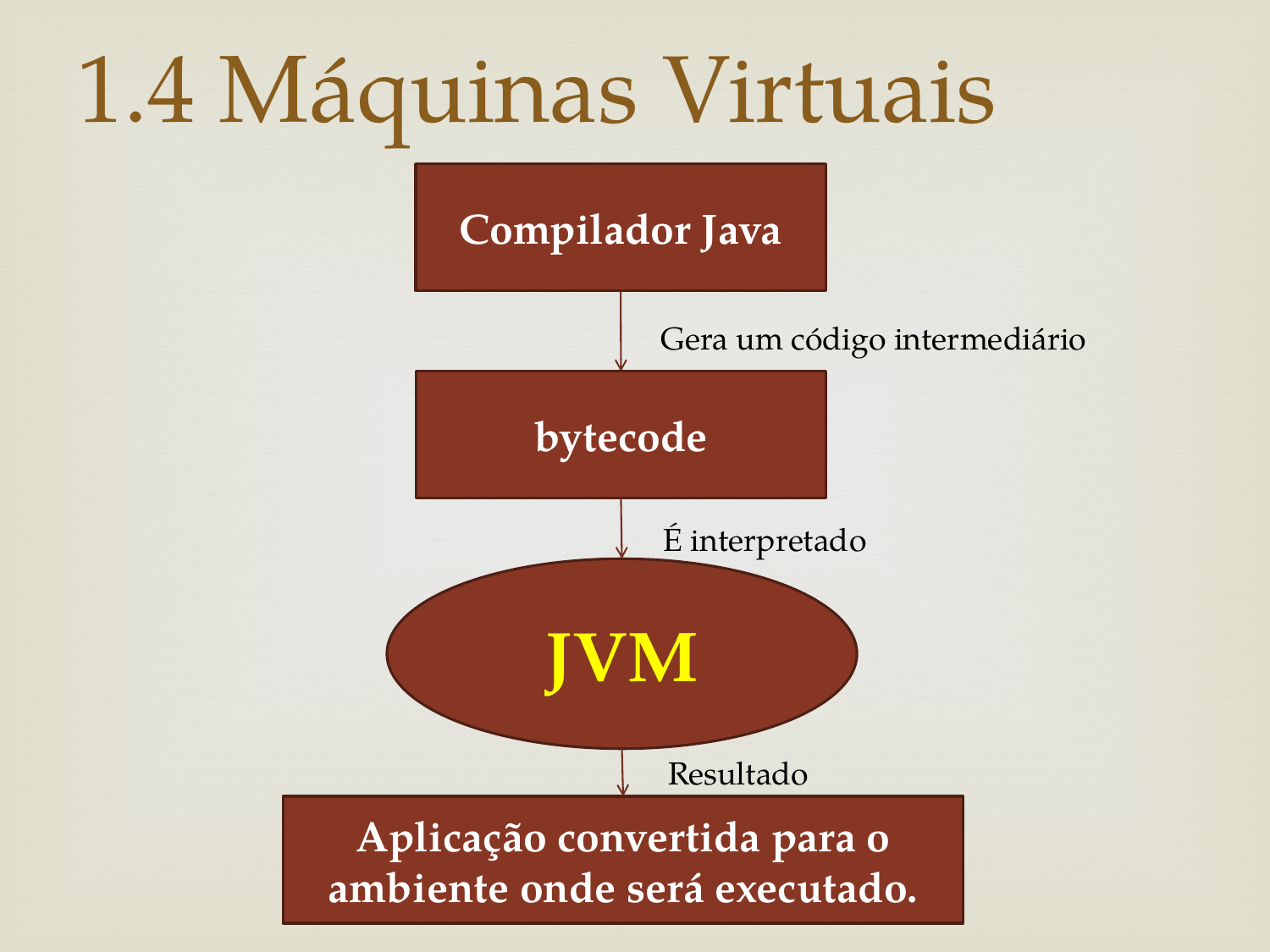

# 1.4 Máquinas Virtuais
Compilador Java
Gera um código intermediário
bytecode
É interpretado
JVM
Resultado
Aplicação convertida para o ambiente onde será executado.